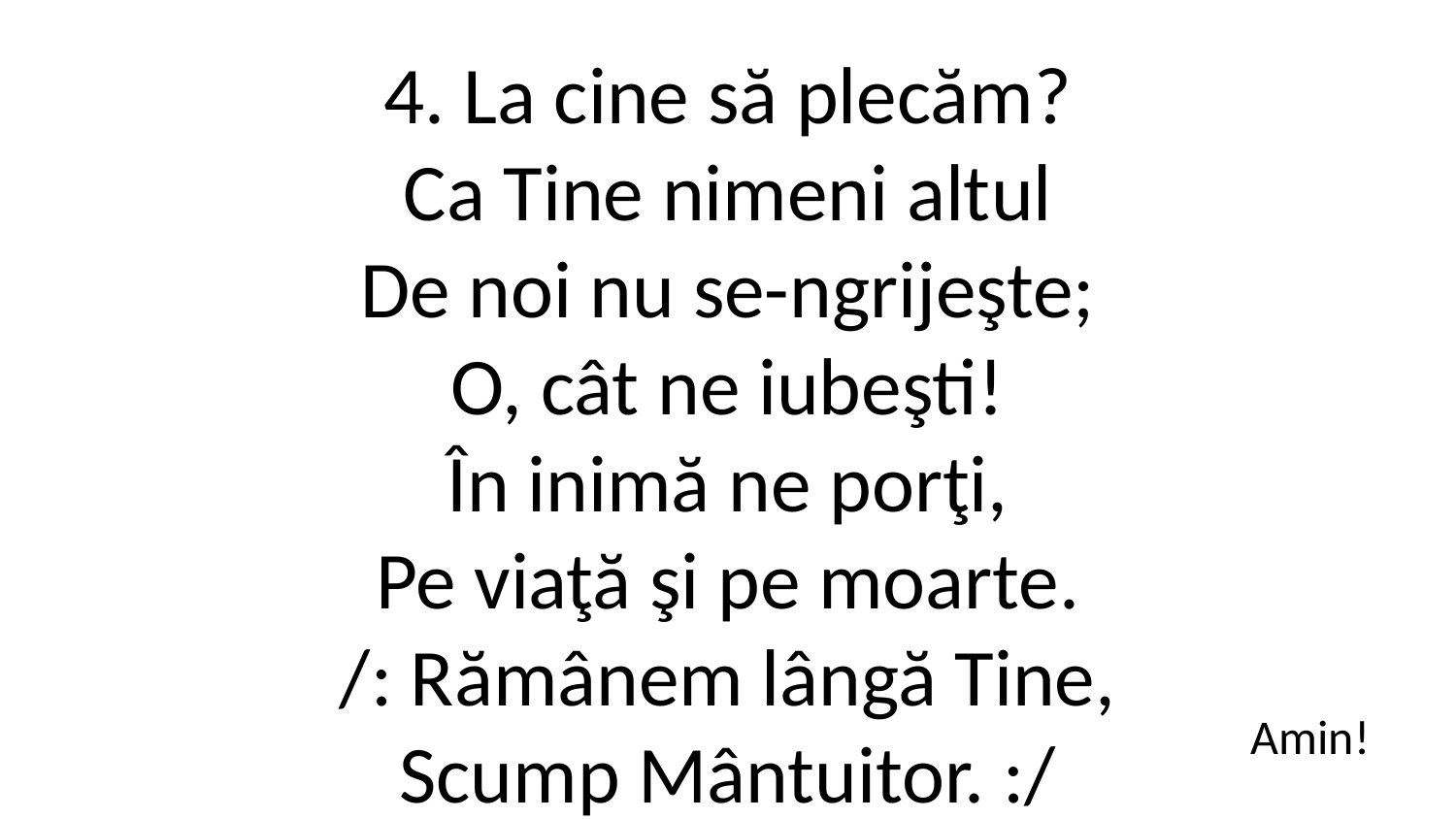

4. La cine să plecăm?
Ca Tine nimeni altul
De noi nu se-ngrijeşte;
O, cât ne iubeşti!
În inimă ne porţi,
Pe viaţă şi pe moarte.
/: Rămânem lângă Tine,
Scump Mântuitor. :/

Amin!